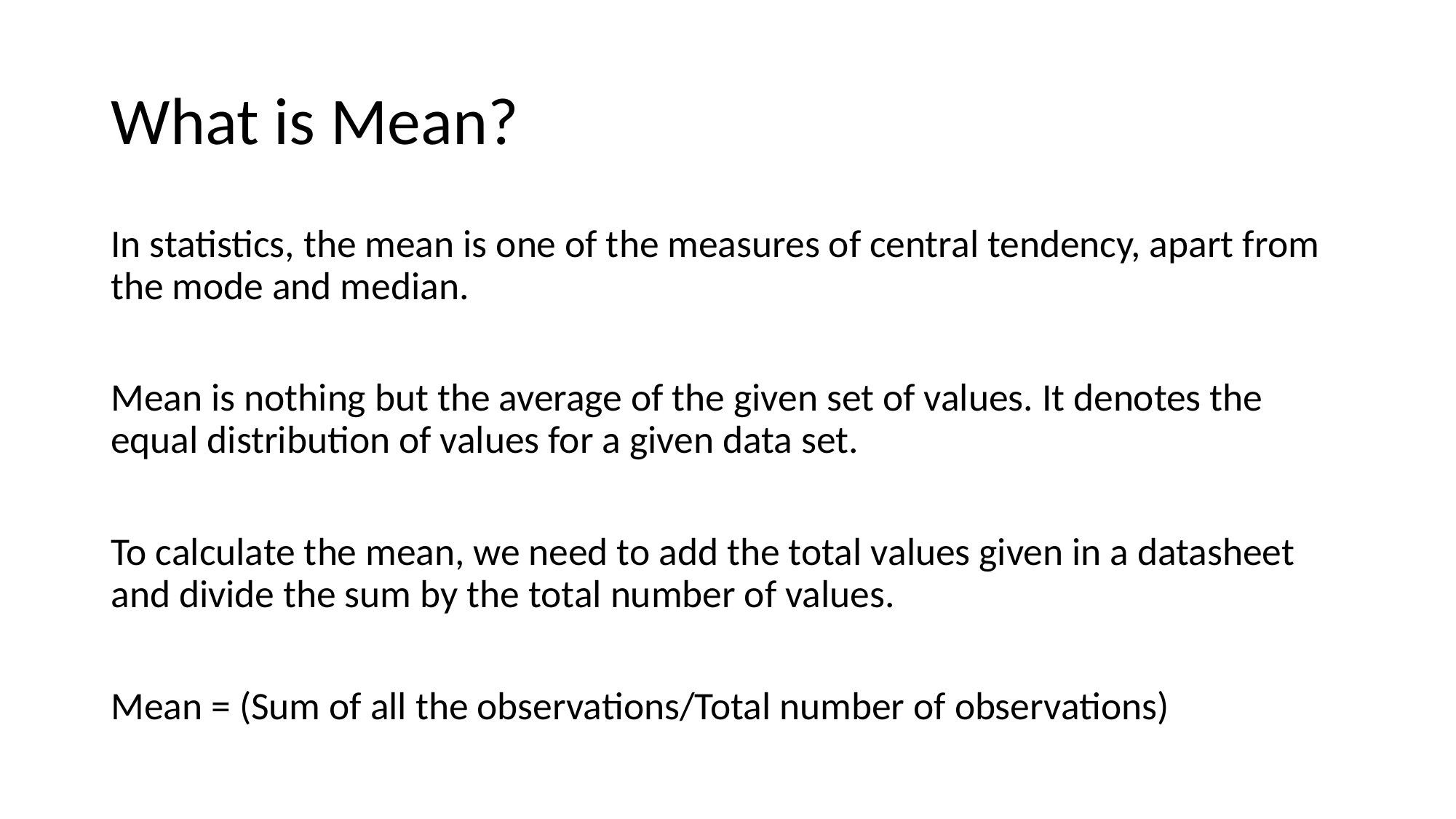

# What is Mean?
In statistics, the mean is one of the measures of central tendency, apart from the mode and median.

Mean is nothing but the average of the given set of values. It denotes the equal distribution of values for a given data set.

To calculate the mean, we need to add the total values given in a datasheet and divide the sum by the total number of values.

Mean = (Sum of all the observations/Total number of observations)